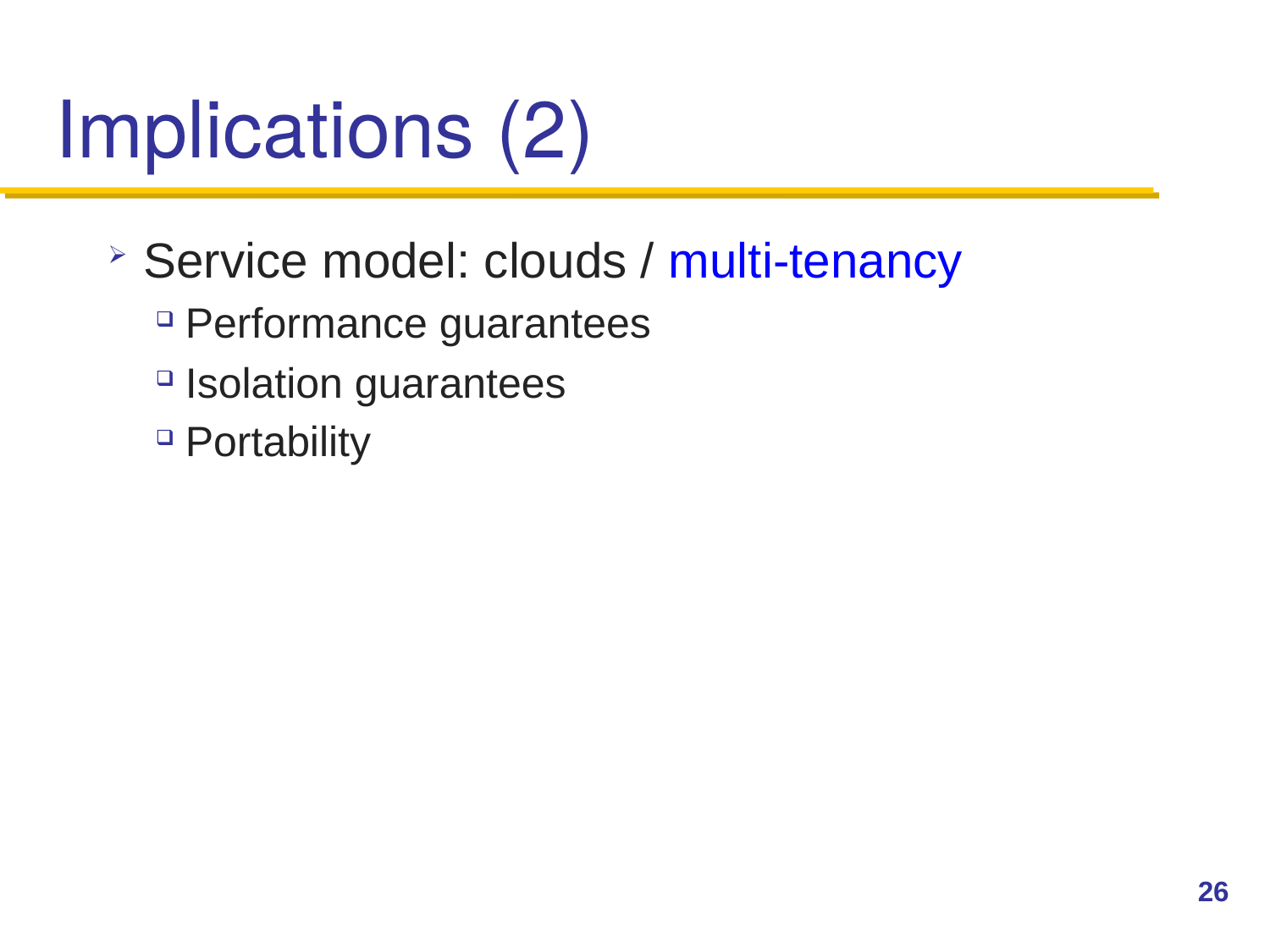

# Implications (2)
Service model: clouds / multi-tenancy
Performance guarantees
Isolation guarantees
Portability
26